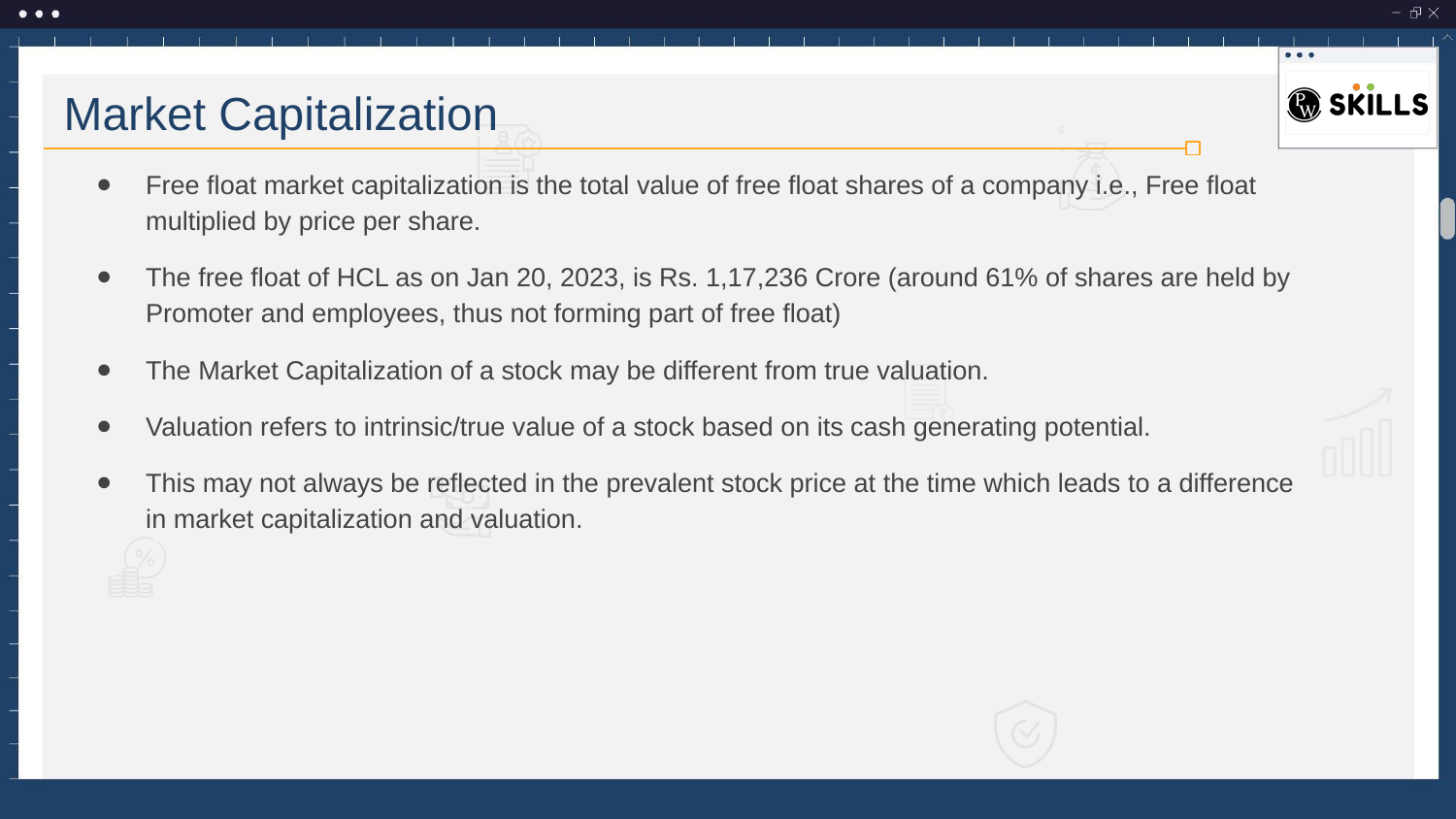

Market Capitalization

Free float market capitalization is the total value of free float shares of a company i.e., Free float multiplied by price per share.
The free float of HCL as on Jan 20, 2023, is Rs. 1,17,236 Crore (around 61% of shares are held by Promoter and employees, thus not forming part of free float)
The Market Capitalization of a stock may be different from true valuation.
Valuation refers to intrinsic/true value of a stock based on its cash generating potential.
This may not always be reflected in the prevalent stock price at the time which leads to a difference in market capitalization and valuation.